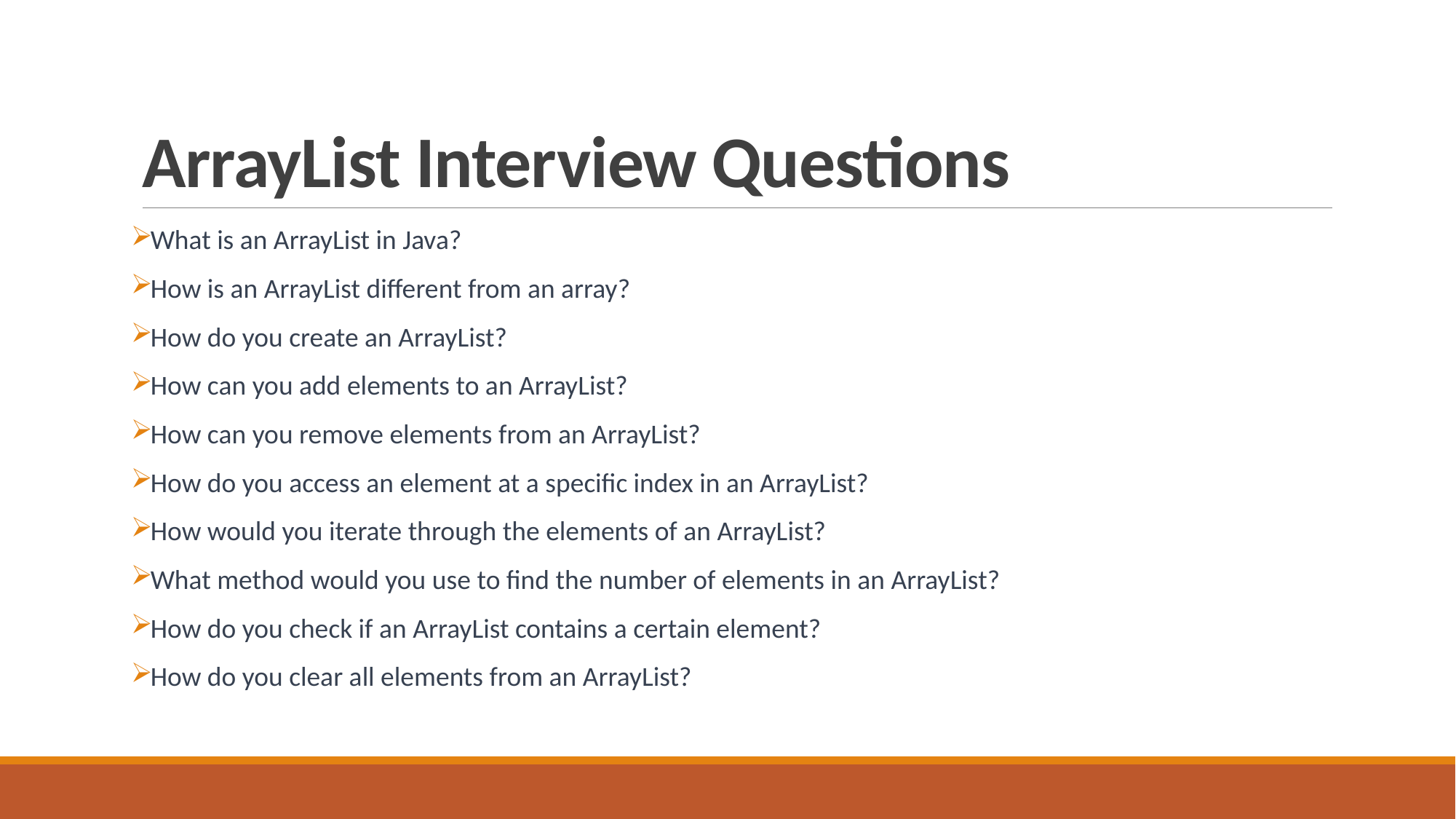

# ArrayList Interview Questions
What is an ArrayList in Java?
How is an ArrayList different from an array?
How do you create an ArrayList?
How can you add elements to an ArrayList?
How can you remove elements from an ArrayList?
How do you access an element at a specific index in an ArrayList?
How would you iterate through the elements of an ArrayList?
What method would you use to find the number of elements in an ArrayList?
How do you check if an ArrayList contains a certain element?
How do you clear all elements from an ArrayList?